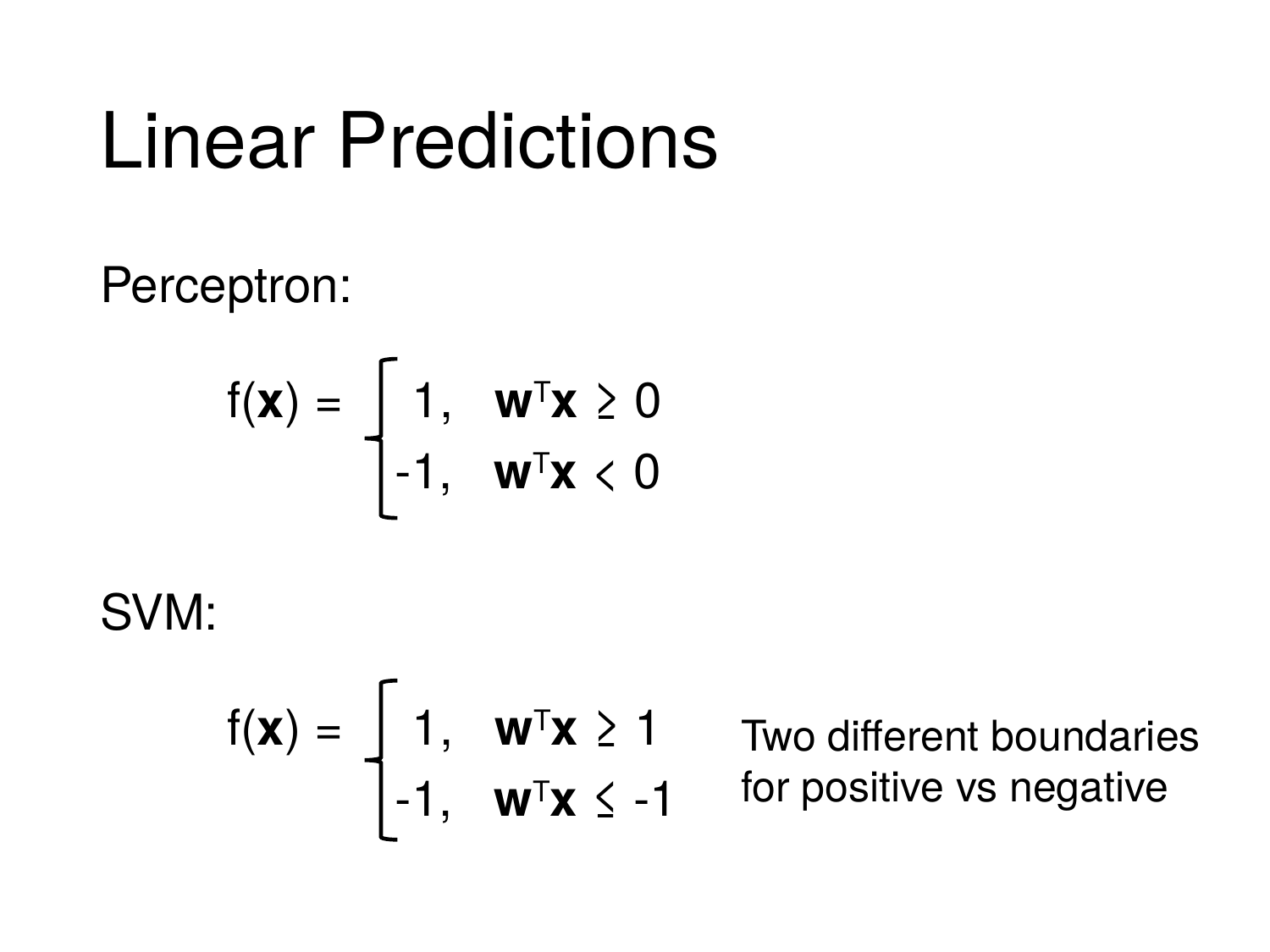

# Linear Predictions
Perceptron:

 	f(x) =     1,   wTx ≥ 0
		   -1,   wTx < 0

SVM:

 	f(x) =     1,   wTx ≥ 1
		   -1,   wTx ≤ -1

Two different boundaries for positive vs negative